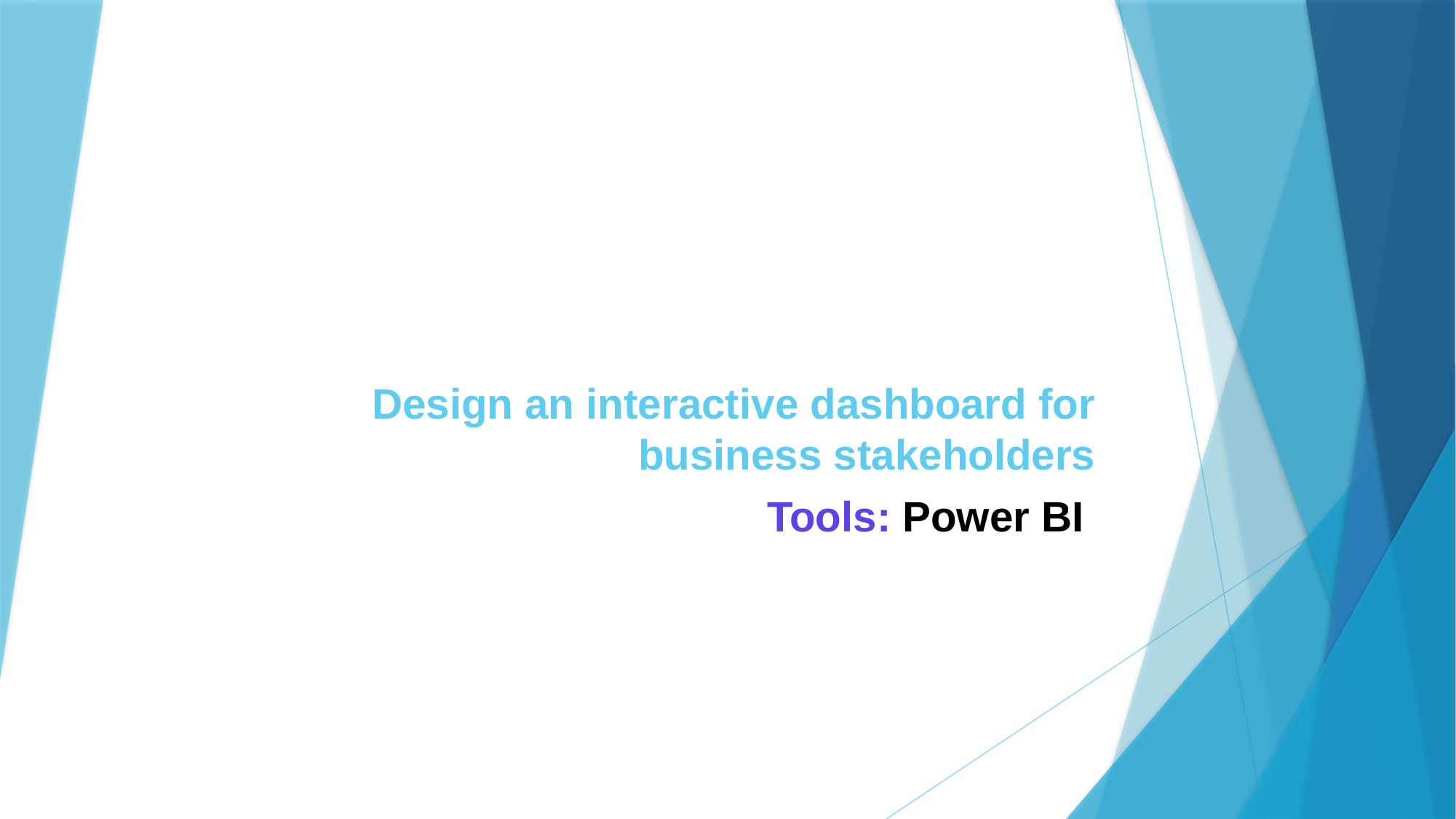

# Design an interactive dashboard for business stakeholders
Tools: Power BI